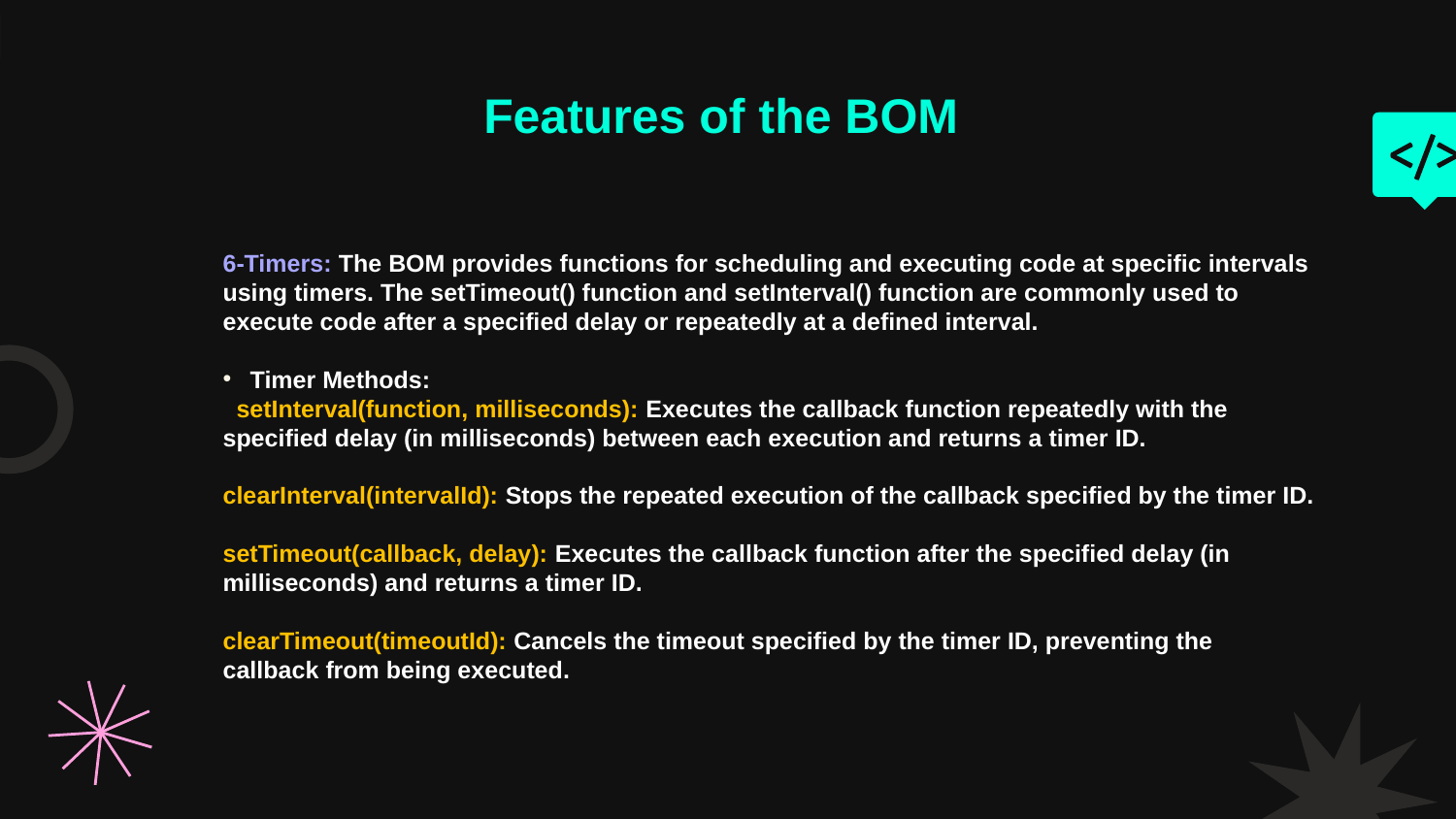

# Features of the BOM
6-Timers: The BOM provides functions for scheduling and executing code at specific intervals using timers. The setTimeout() function and setInterval() function are commonly used to execute code after a specified delay or repeatedly at a defined interval.

Timer Methods:
  setInterval(function, milliseconds): Executes the callback function repeatedly with the specified delay (in milliseconds) between each execution and returns a timer ID.

clearInterval(intervalId): Stops the repeated execution of the callback specified by the timer ID.

setTimeout(callback, delay): Executes the callback function after the specified delay (in milliseconds) and returns a timer ID.

clearTimeout(timeoutId): Cancels the timeout specified by the timer ID, preventing the callback from being executed.